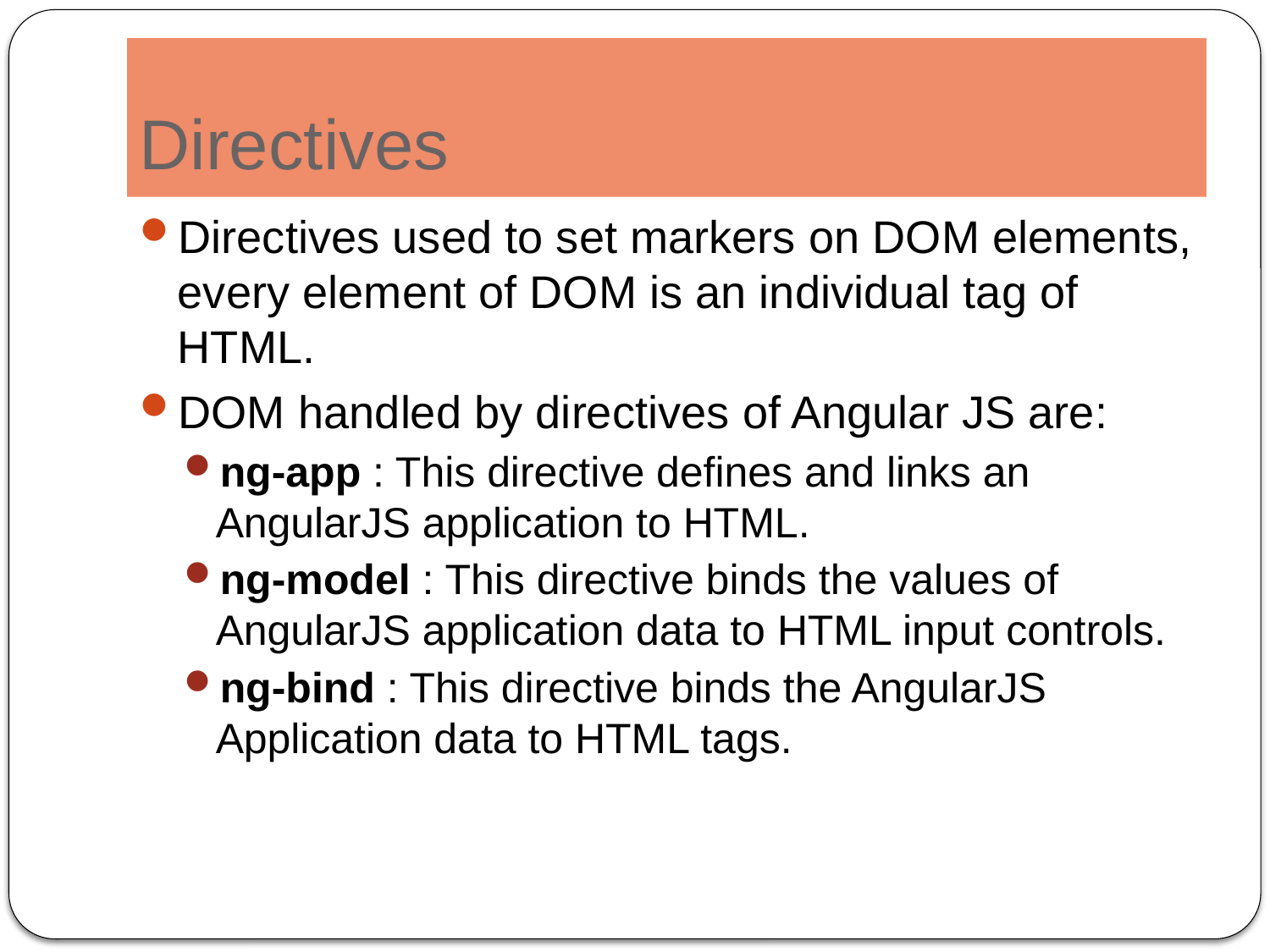

# Directives
Directives used to set markers on DOM elements, every element of DOM is an individual tag of HTML.
DOM handled by directives of Angular JS are:
ng-app : This directive defines and links an AngularJS application to HTML.
ng-model : This directive binds the values of AngularJS application data to HTML input controls.
ng-bind : This directive binds the AngularJS Application data to HTML tags.